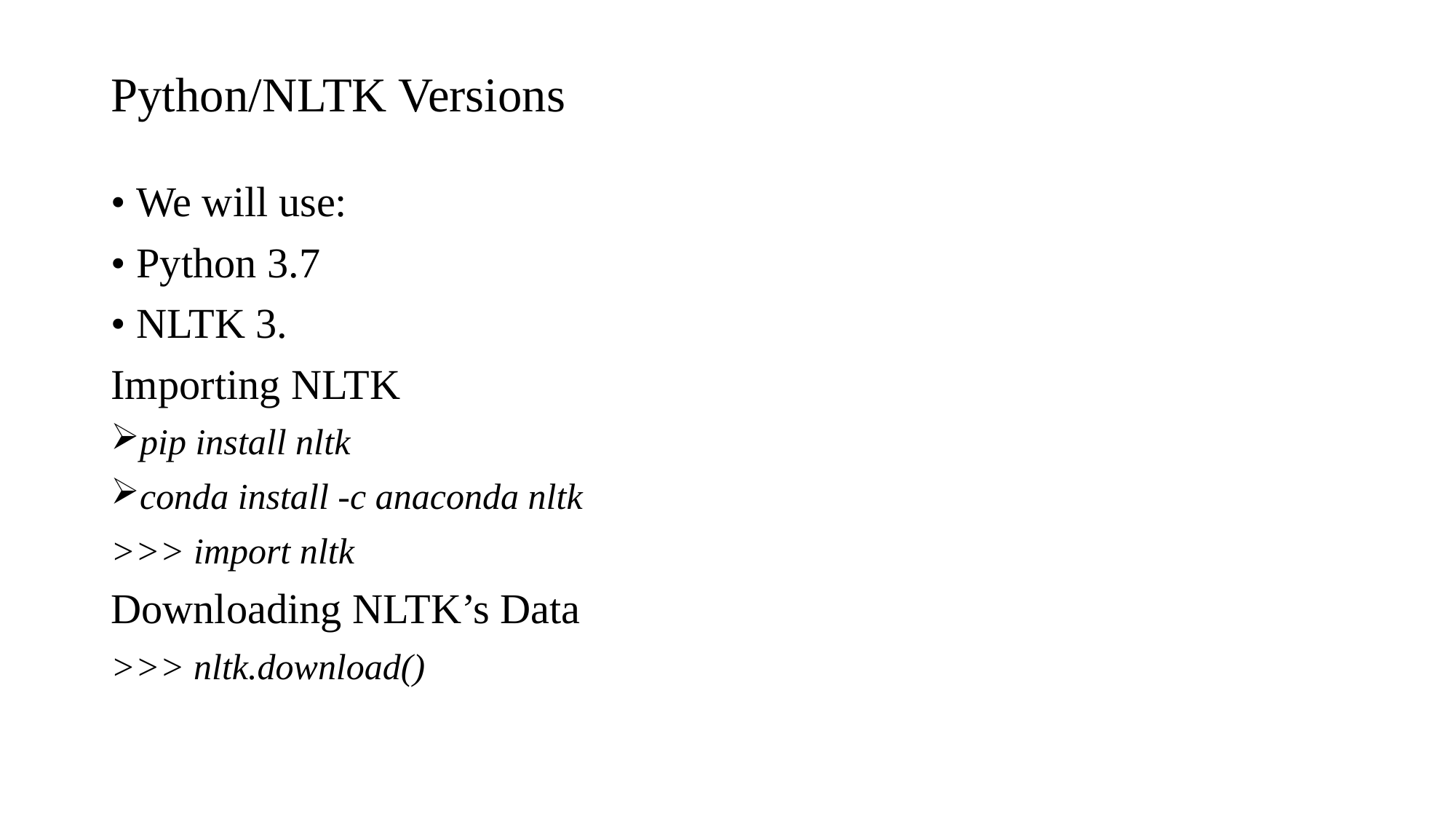

# Python/NLTK Versions
• We will use:
• Python 3.7
• NLTK 3.
Importing NLTK
pip install nltk
conda install -c anaconda nltk
>>> import nltk
Downloading NLTK’s Data
>>> nltk.download()